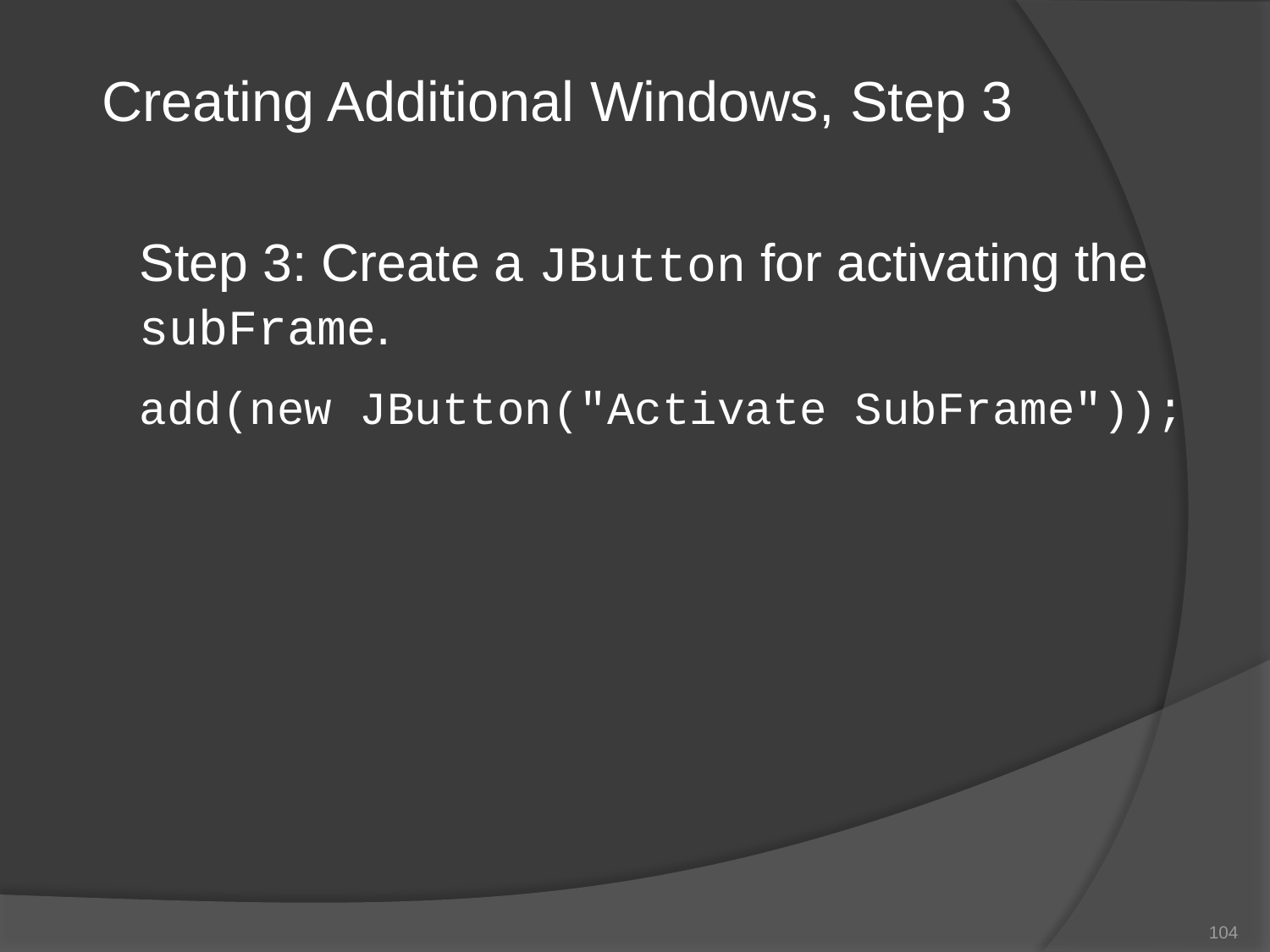

# Creating Additional Windows, Step 3
Step 3: Create a JButton for activating the subFrame.
add(new JButton("Activate SubFrame"));
104